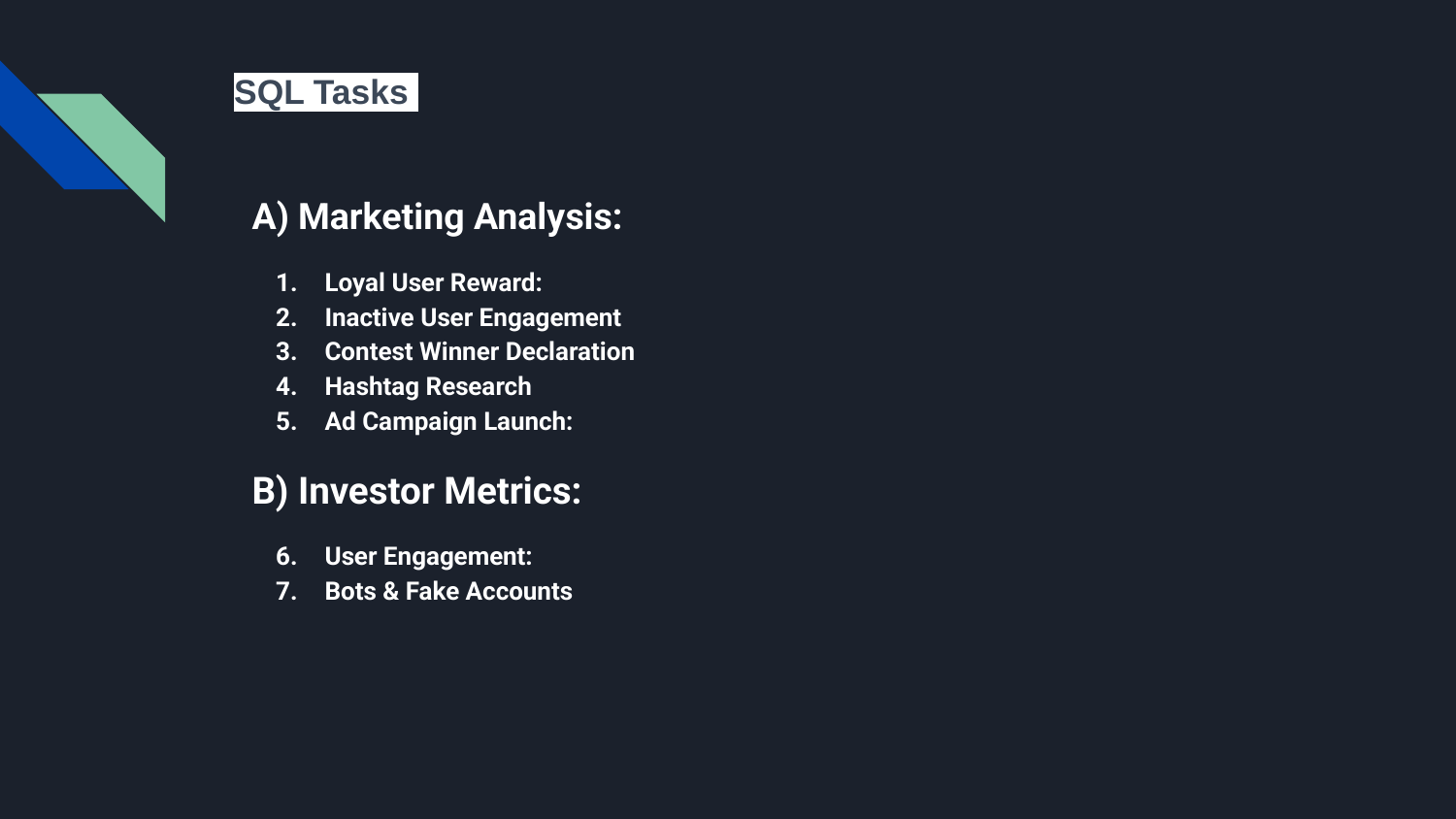

# SQL Tasks

A) Marketing Analysis:
Loyal User Reward:
Inactive User Engagement
Contest Winner Declaration
Hashtag Research
Ad Campaign Launch:
B) Investor Metrics:
User Engagement:
Bots & Fake Accounts